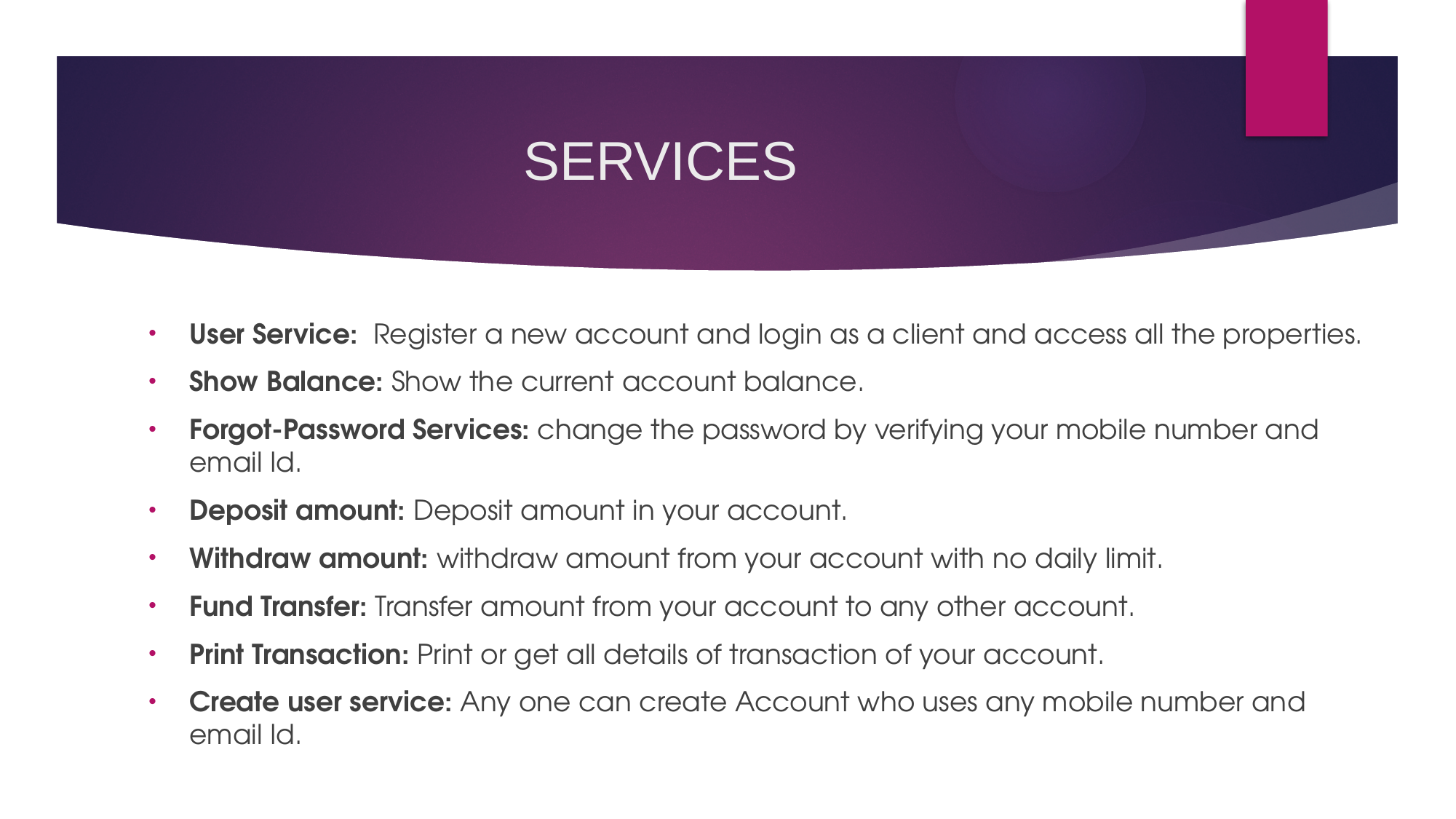

# SERVICES
User Service:  Register a new account and login as a client and access all the properties.
Show Balance: Show the current account balance.
Forgot-Password Services: change the password by verifying your mobile number and email Id.
Deposit amount: Deposit amount in your account.
Withdraw amount: withdraw amount from your account with no daily limit.
Fund Transfer: Transfer amount from your account to any other account.
Print Transaction: Print or get all details of transaction of your account.
Create user service: Any one can create Account who uses any mobile number and email Id.